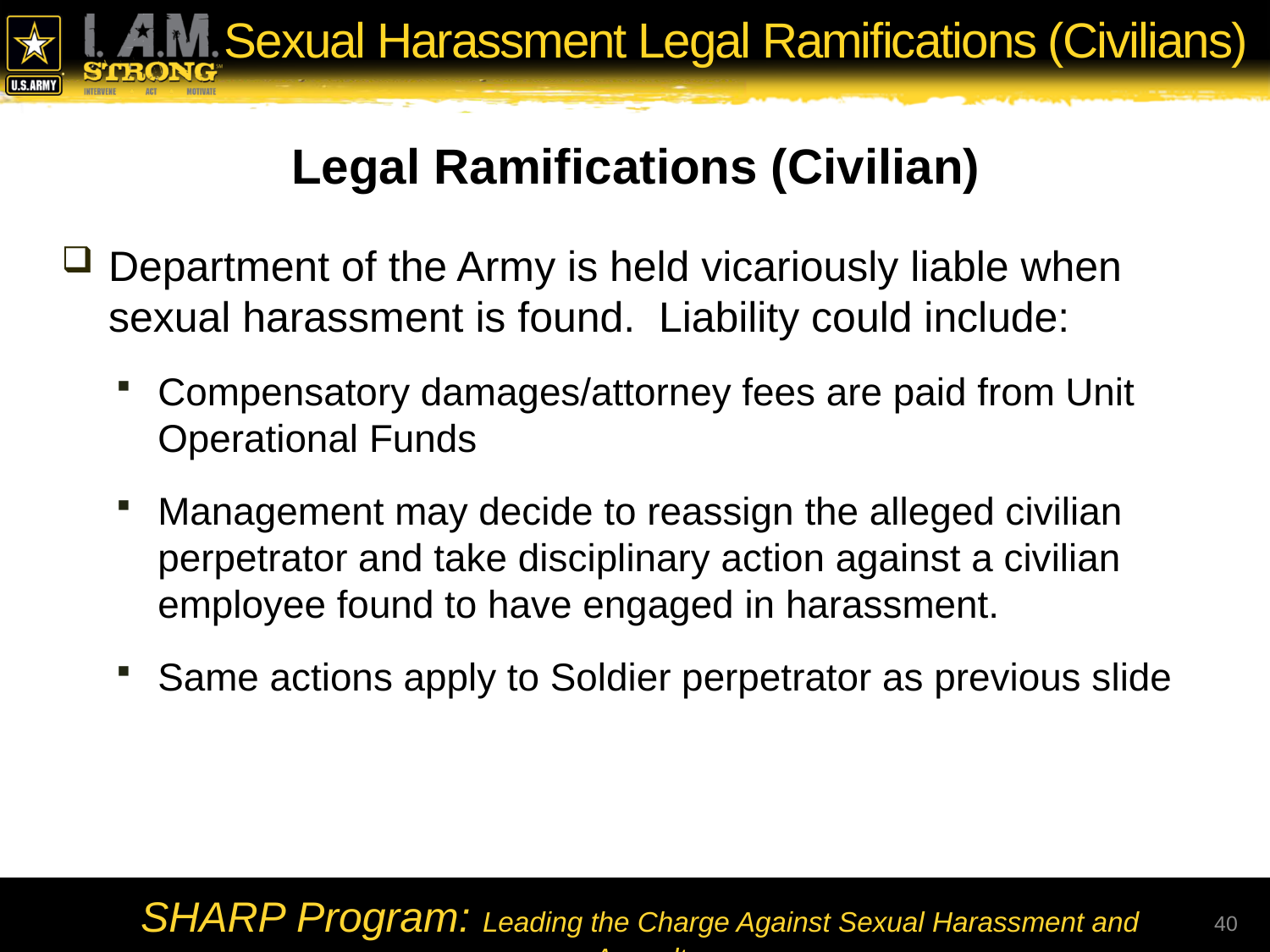

# Sexual Harassment Legal Ramifications (Civilians)
Legal Ramifications (Civilian)
Department of the Army is held vicariously liable when sexual harassment is found.  Liability could include:
Compensatory damages/attorney fees are paid from Unit Operational Funds
Management may decide to reassign the alleged civilian perpetrator and take disciplinary action against a civilian employee found to have engaged in harassment.
Same actions apply to Soldier perpetrator as previous slide